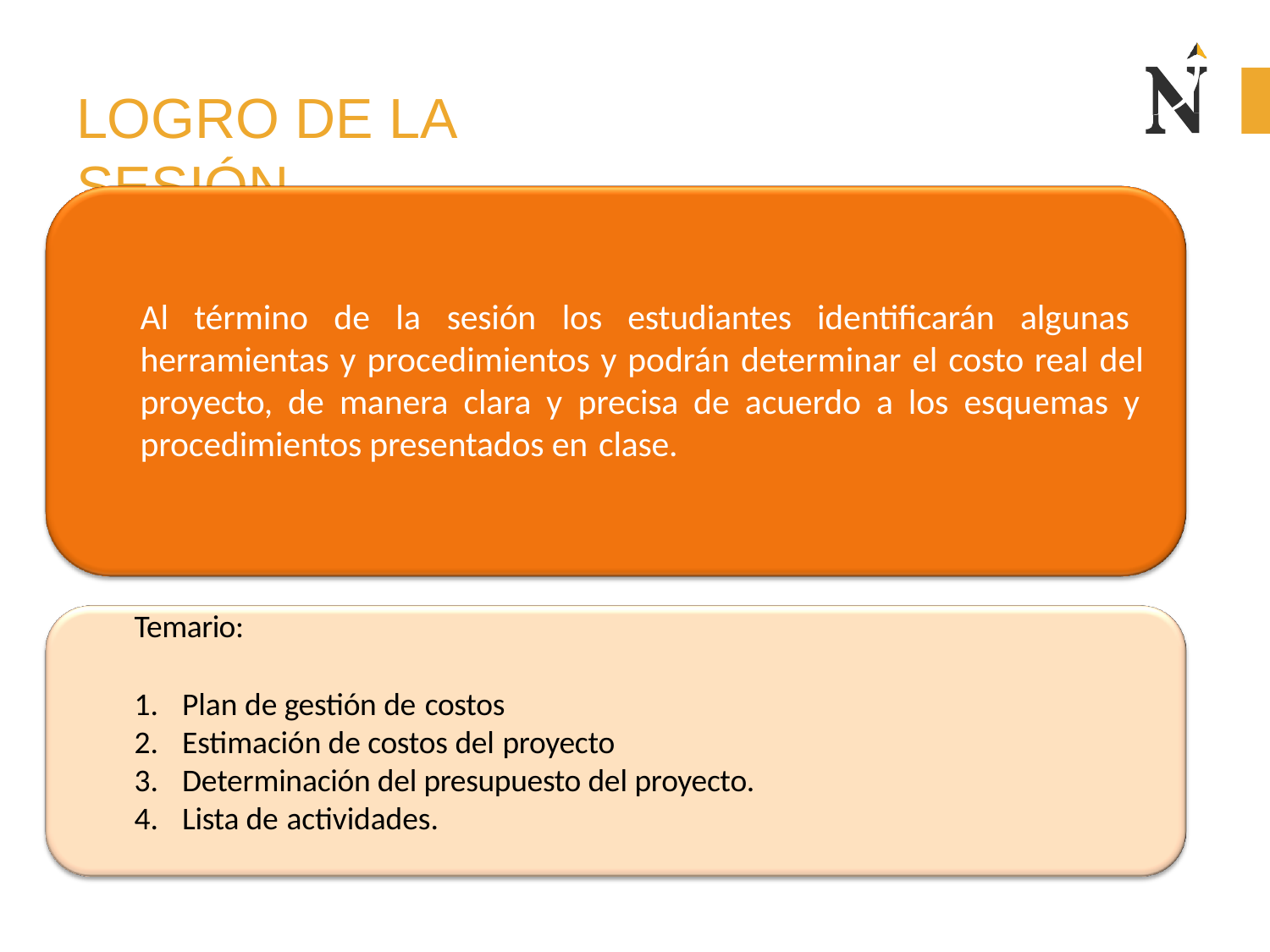

# LOGRO DE LA SESIÓN

Al término de la sesión los estudiantes identificarán algunas  herramientas y procedimientos y podrán determinar el costo real del  proyecto, de manera clara y precisa de acuerdo a los esquemas y  procedimientos presentados en clase.

Temario:

Plan de gestión de costos
Estimación de costos del proyecto
Determinación del presupuesto del proyecto.
Lista de actividades.